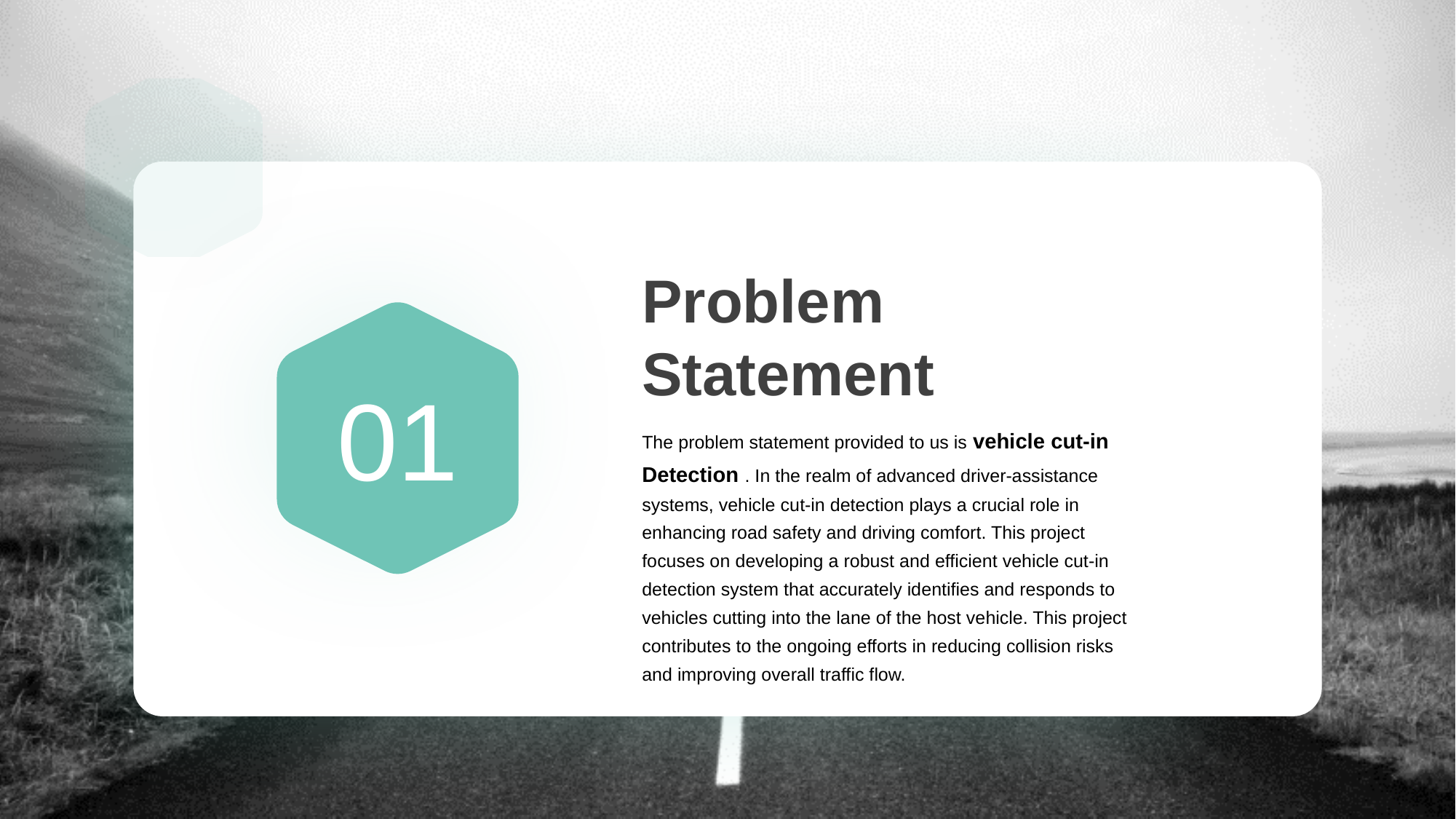

Problem Statement

01
The problem statement provided to us is vehicle cut-in Detection . In the realm of advanced driver-assistance systems, vehicle cut-in detection plays a crucial role in enhancing road safety and driving comfort. This project focuses on developing a robust and efficient vehicle cut-in detection system that accurately identifies and responds to vehicles cutting into the lane of the host vehicle. This project contributes to the ongoing efforts in reducing collision risks and improving overall traffic flow.